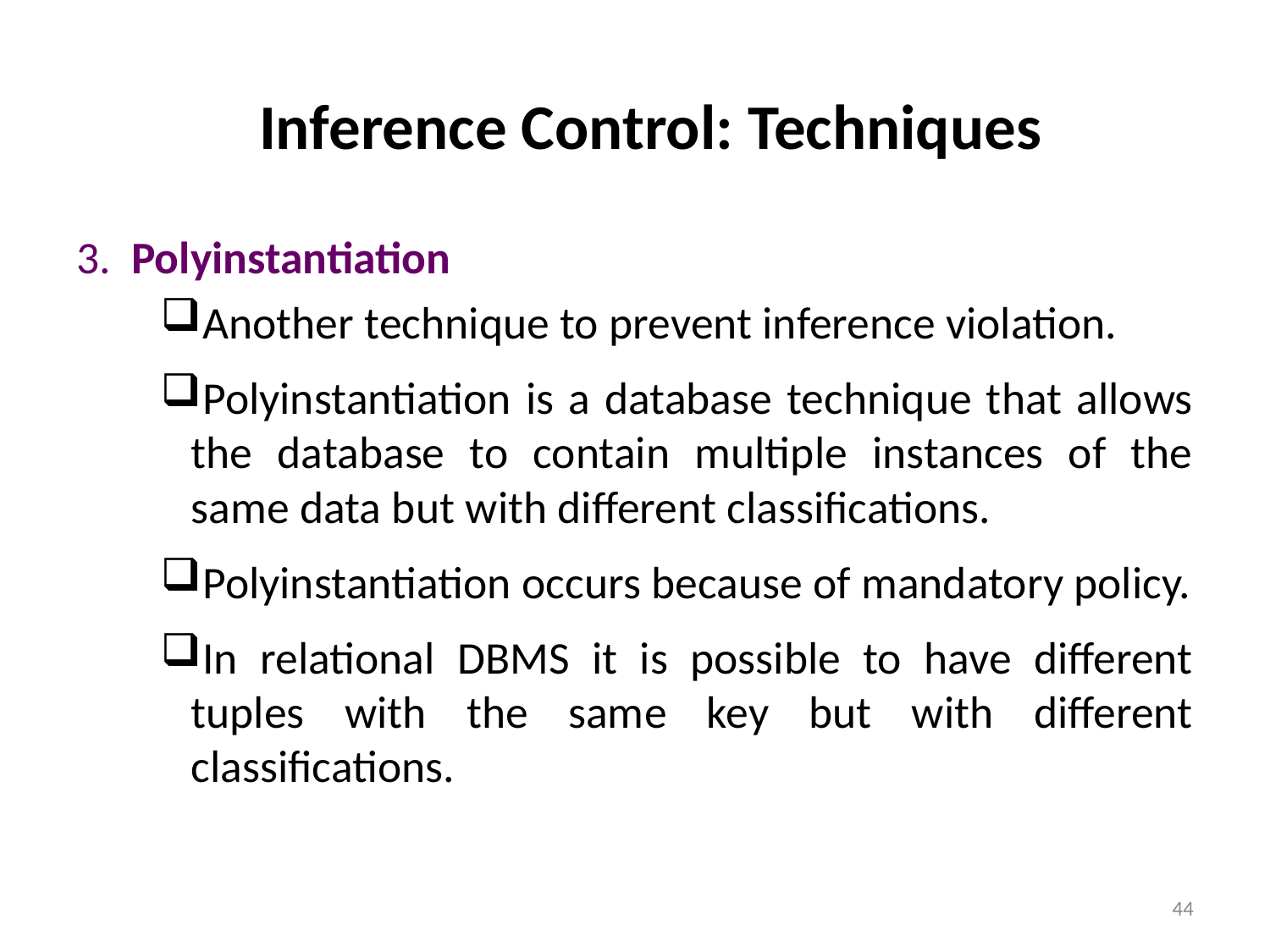

# Inference Control: Techniques
3.  Polyinstantiation
Another technique to prevent inference violation.
Polyinstantiation is a database technique that allows the database to contain multiple instances of the same data but with different classifications.
Polyinstantiation occurs because of mandatory policy.
In relational DBMS it is possible to have different tuples with the same key but with different classifications.

44